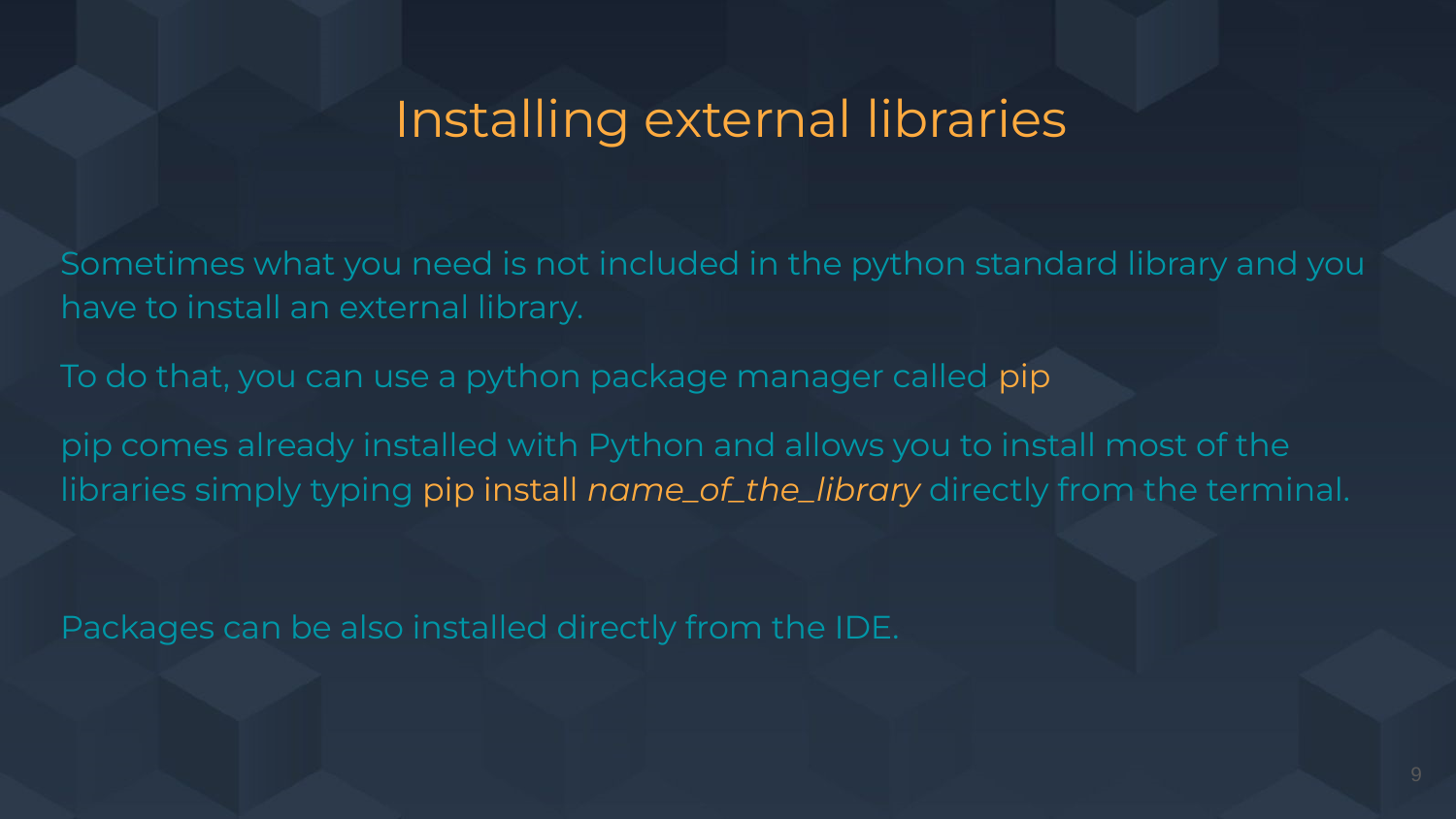

# Installing external libraries
Sometimes what you need is not included in the python standard library and you have to install an external library.
To do that, you can use a python package manager called pip
pip comes already installed with Python and allows you to install most of the libraries simply typing pip install name_of_the_library directly from the terminal.

Packages can be also installed directly from the IDE.

9